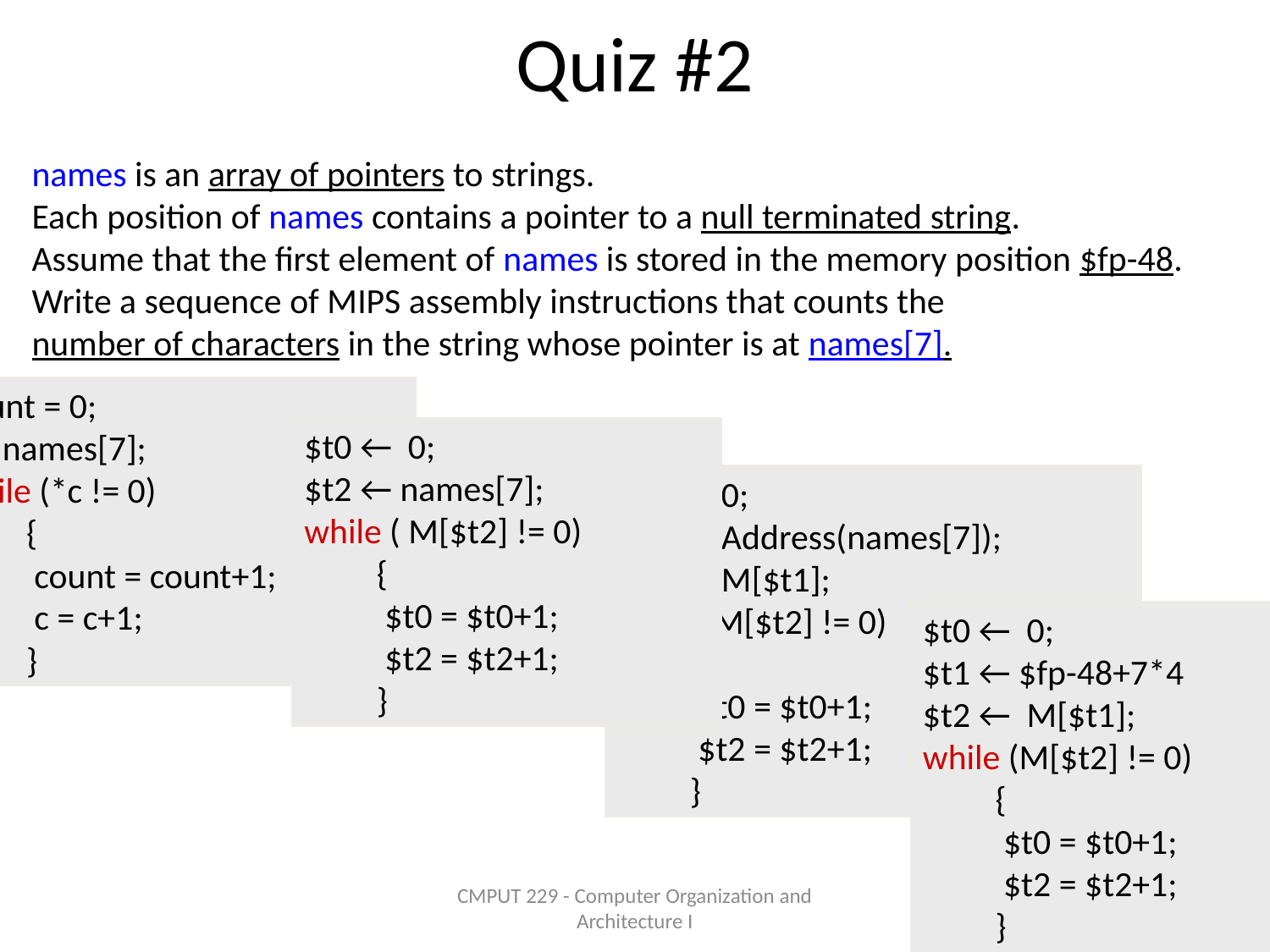

# Quiz #2
names is an array of pointers to strings.
Each position of names contains a pointer to a null terminated string.
Assume that the first element of names is stored in the memory position $fp-48.
Write a sequence of MIPS assembly instructions that counts the
number of characters in the string whose pointer is at names[7].
count = 0;
c = names[7];
while (*c != 0)
         {
          count = count+1;
          c = c+1;
         }
$t0 ←  0;
$t2 ← names[7];
while ( M[$t2] != 0)
         {
          $t0 = $t0+1;
          $t2 = $t2+1;
         }
$t0 ←  0;
$t1 ←  Address(names[7]);
$t2 ←  M[$t1];
while (M[$t2] != 0)
         {
          $t0 = $t0+1;
          $t2 = $t2+1;
         }
$t0 ←  0;
$t1 ← $fp-48+7*4
$t2 ←  M[$t1];
while (M[$t2] != 0)
         {
          $t0 = $t0+1;
          $t2 = $t2+1;
         }
CMPUT 229 - Computer Organization and Architecture I
40